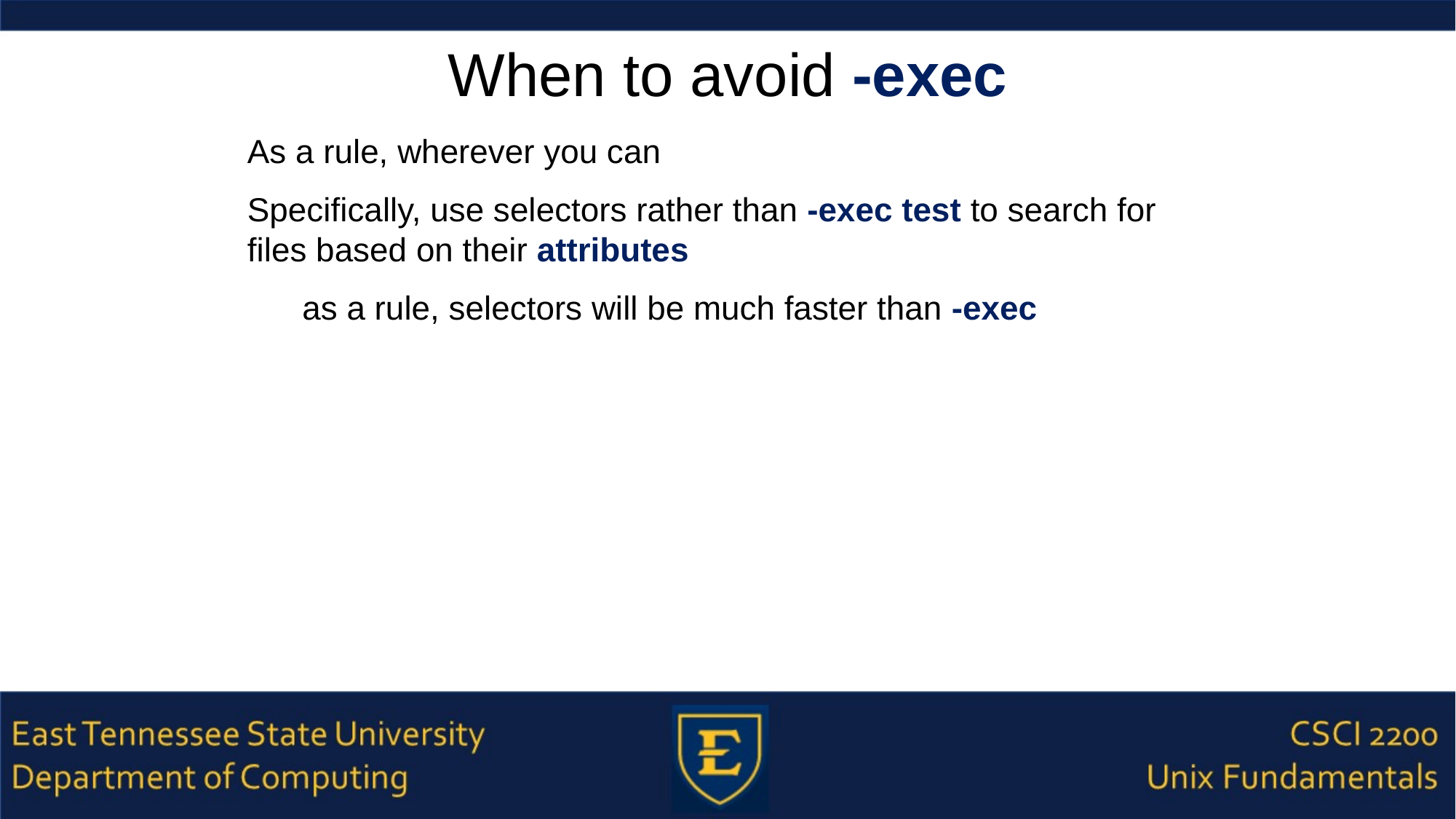

# When to avoid -exec
As a rule, wherever you can
Specifically, use selectors rather than -exec test to search for files based on their attributes
as a rule, selectors will be much faster than -exec